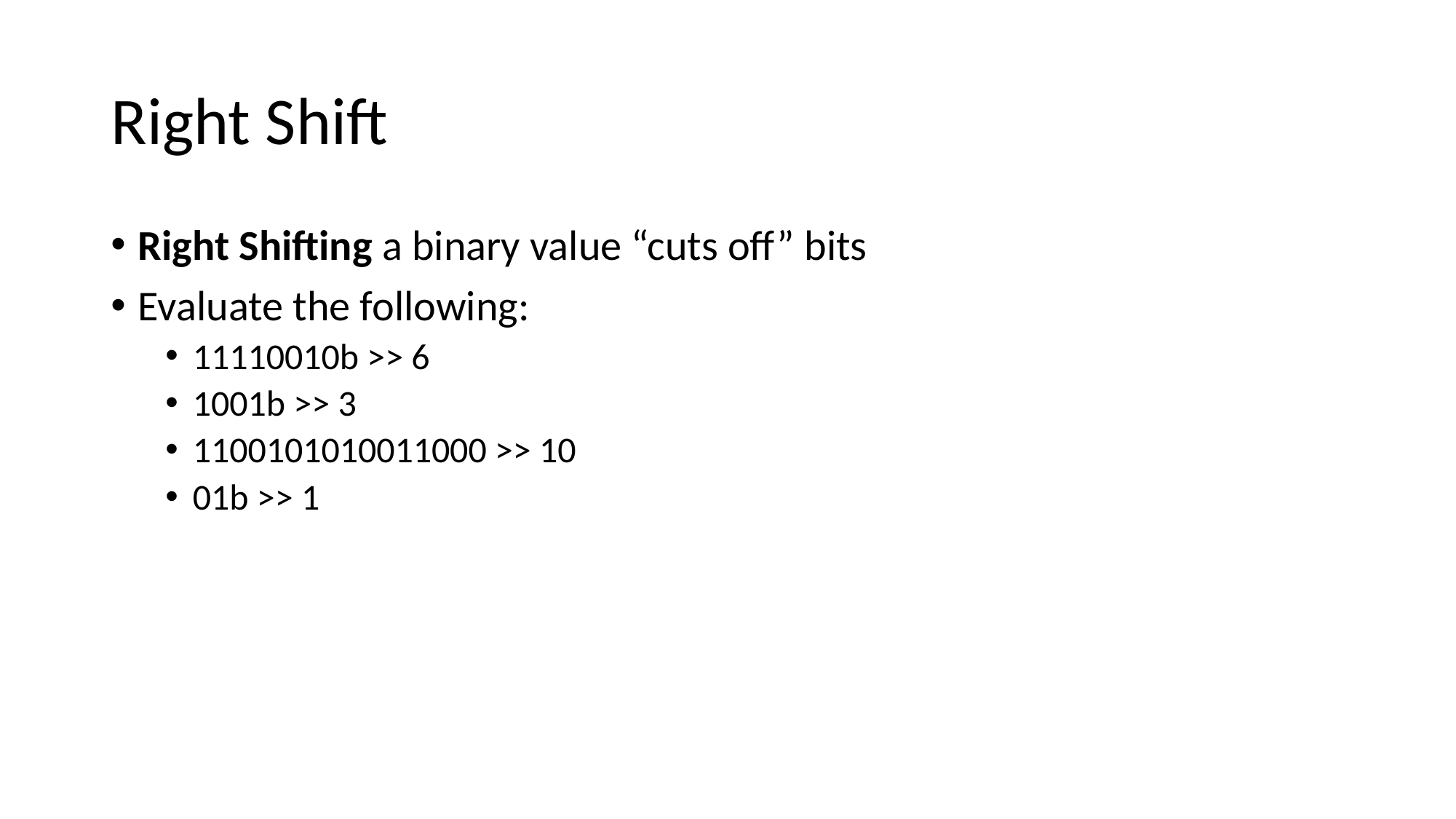

# Right Shift
Right Shifting a binary value “cuts off” bits
Evaluate the following:
11110010b >> 6
1001b >> 3
1100101010011000 >> 10
01b >> 1